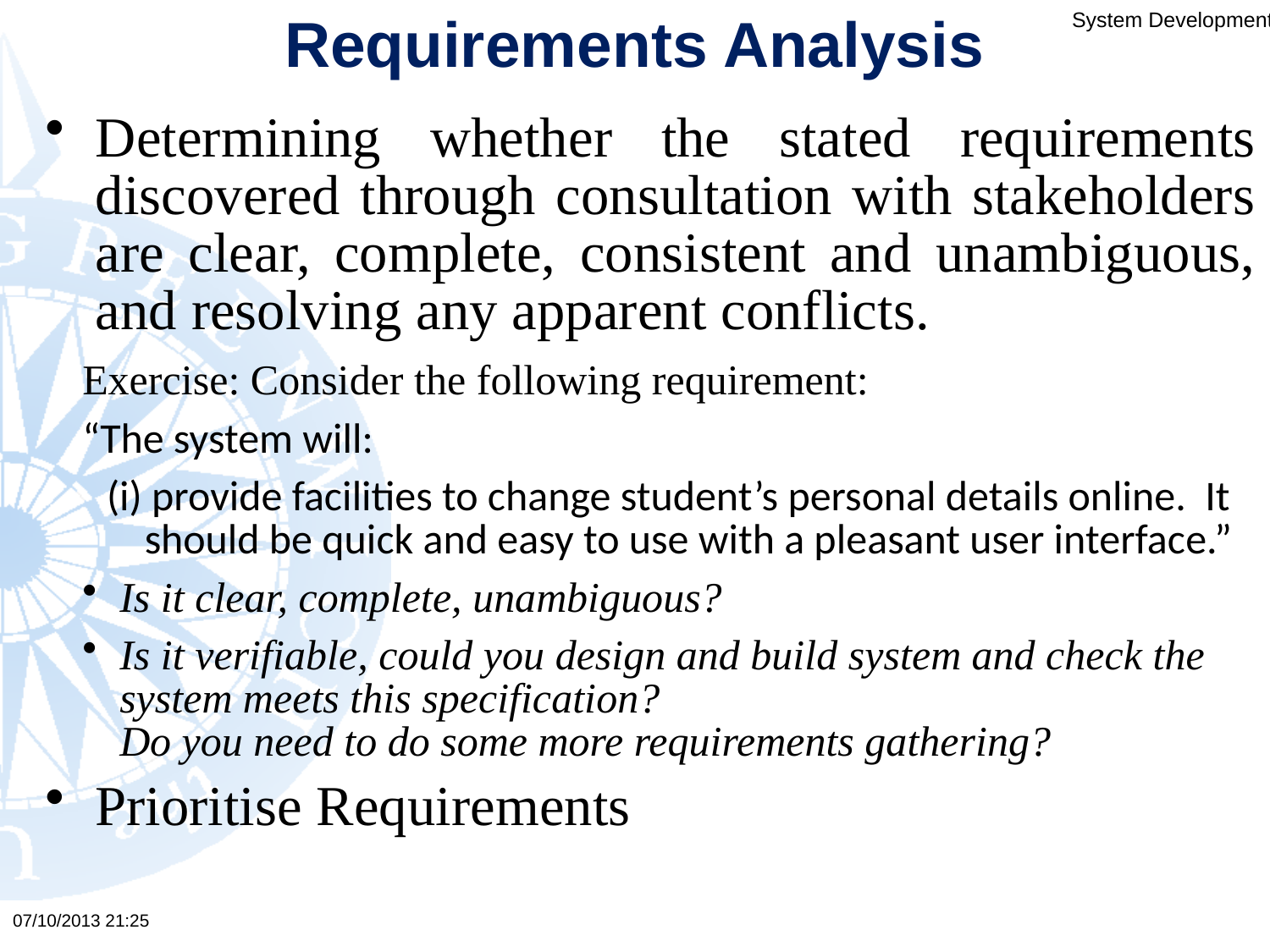

# Requirements Analysis
Determining whether the stated requirements discovered through consultation with stakeholders are clear, complete, consistent and unambiguous, and resolving any apparent conflicts.
Exercise: Consider the following requirement:
“The system will:
(i) provide facilities to change student’s personal details online.  It should be quick and easy to use with a pleasant user interface.”
Is it clear, complete, unambiguous?
Is it verifiable, could you design and build system and check the system meets this specification?
Do you need to do some more requirements gathering?
Prioritise Requirements
07/10/2013 21:25